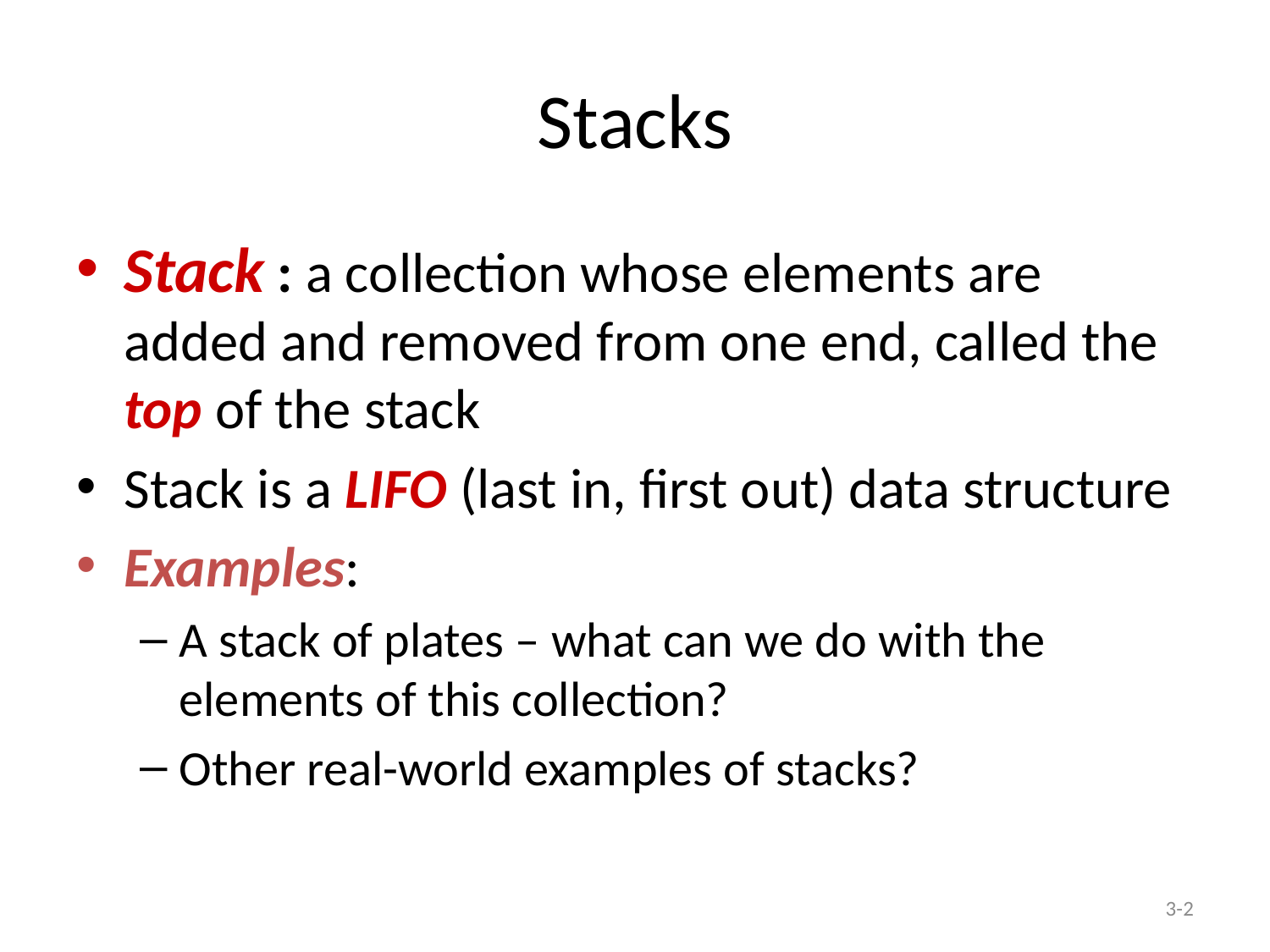

# Stacks
Stack : a collection whose elements are added and removed from one end, called the top of the stack
Stack is a LIFO (last in, first out) data structure
Examples:
A stack of plates – what can we do with the elements of this collection?
Other real-world examples of stacks?
3-2